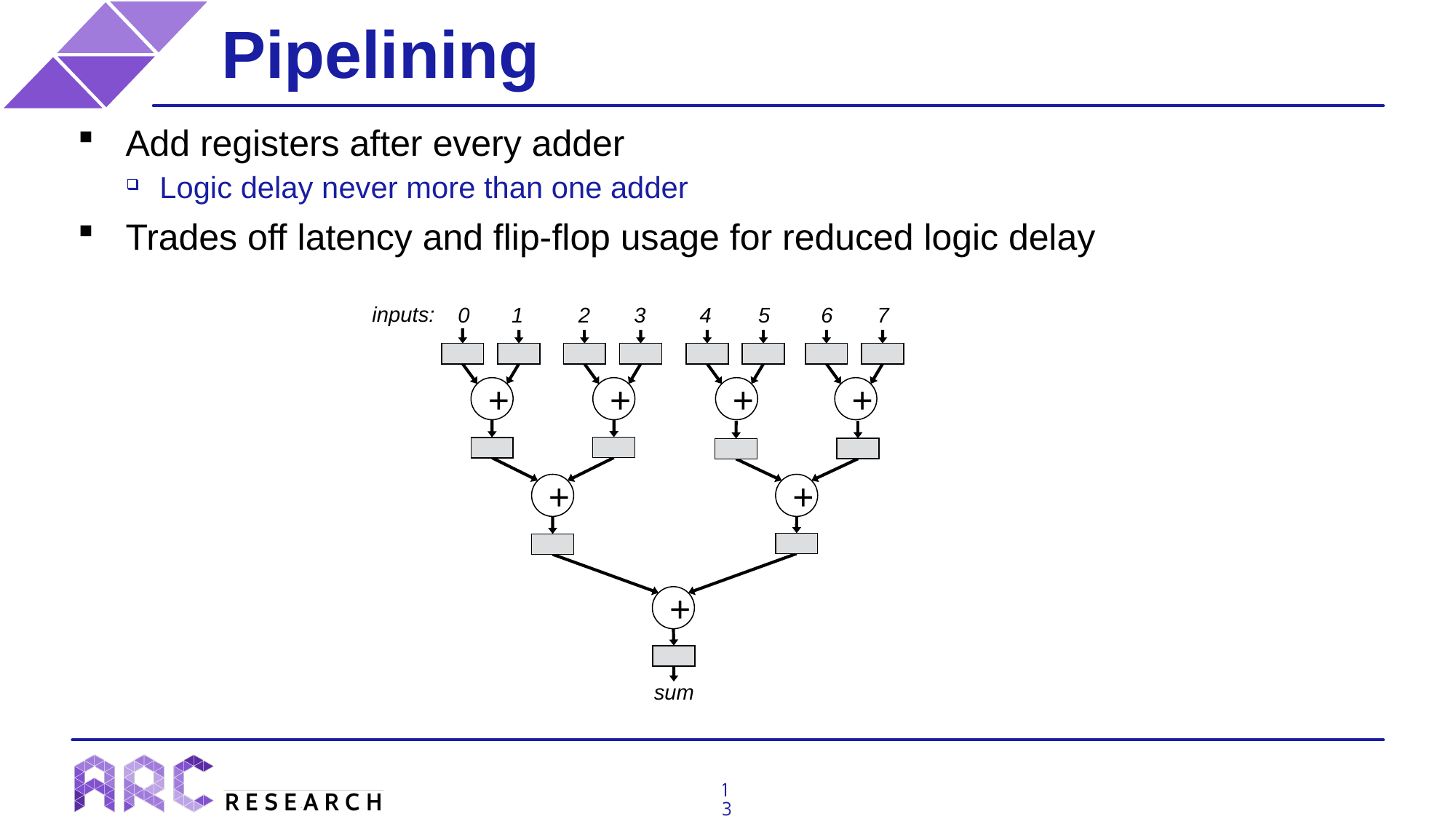

# Pipelining
Add registers after every adder
Logic delay never more than one adder
Trades off latency and flip-flop usage for reduced logic delay

inputs:
0
1
2
3
4
5
6
7

+
+
+
+

+
+

+

sum
13